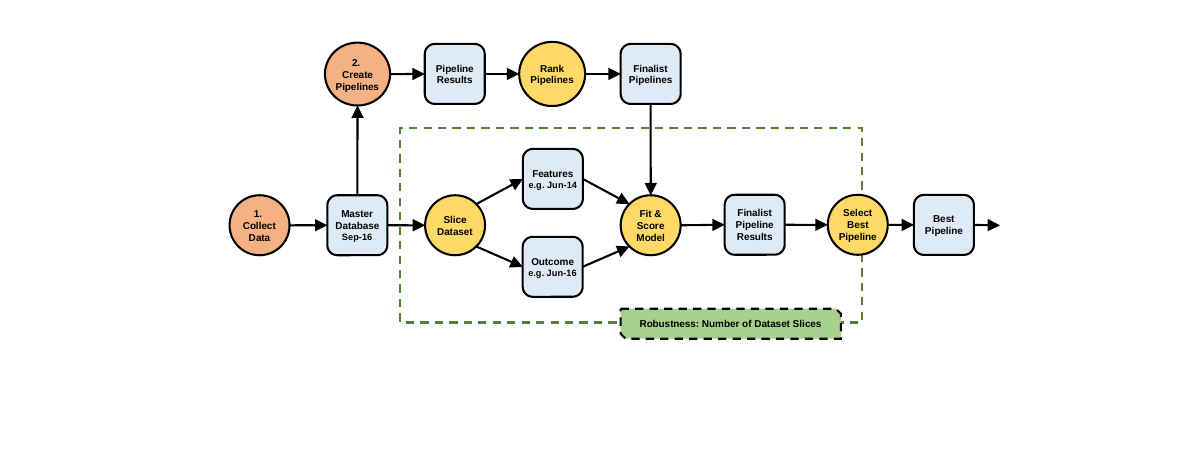

3. Pipeline Selection
Rank Pipelines
2.
Create Pipelines
Pipeline
Results
Finalist
Pipelines

Features
e.g. Jun-14
Finalist
Pipeline
Results
Select Best Pipeline
Best Pipeline
1.
Collect Data
Master Database Sep-16
Slice Dataset
Fit & Score
Model
Outcome
e.g. Jun-16
Robustness: Number of Dataset Slices